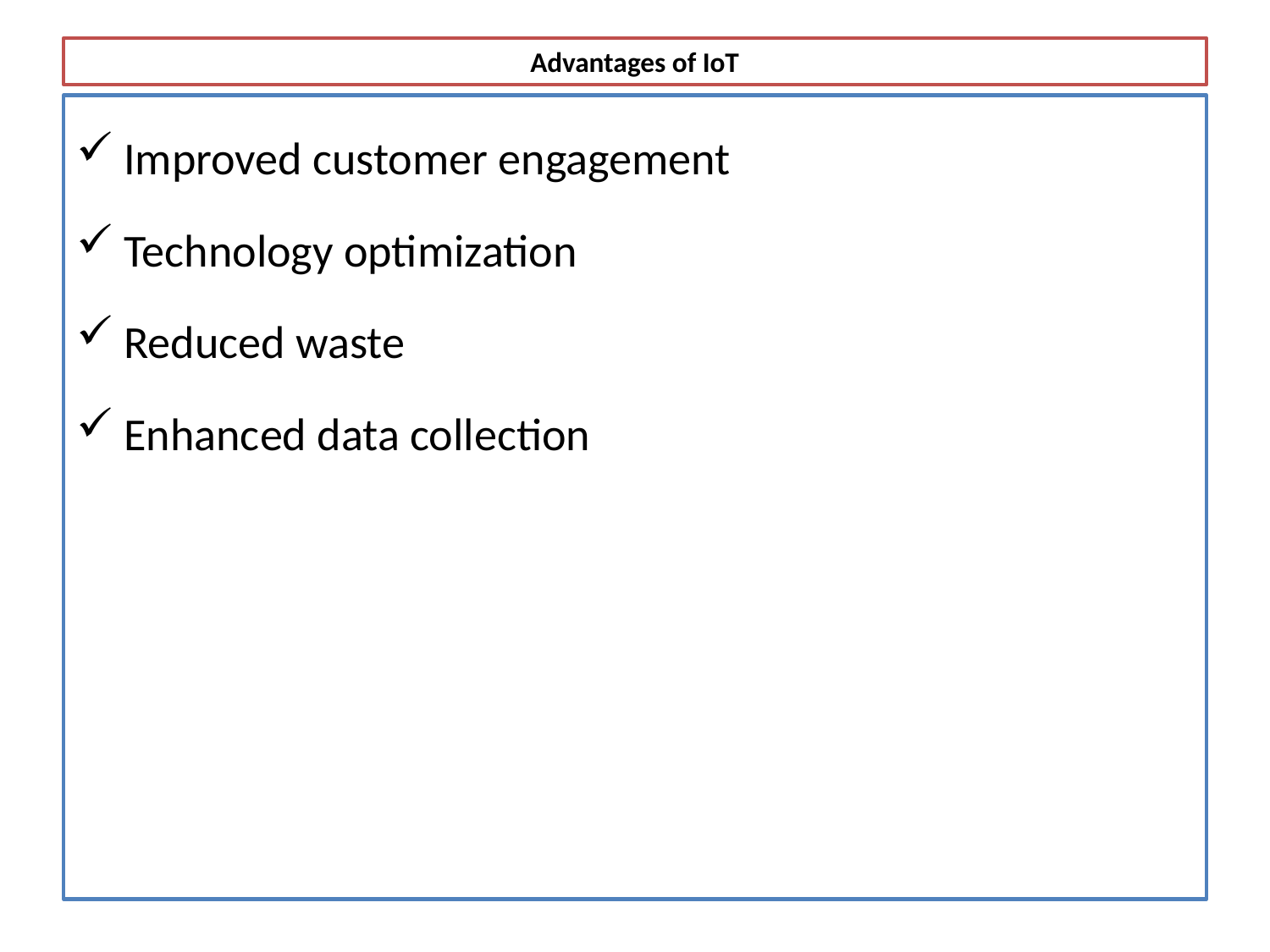

# Advantages of IoT
Improved customer engagement
Technology optimization
Reduced waste
Enhanced data collection